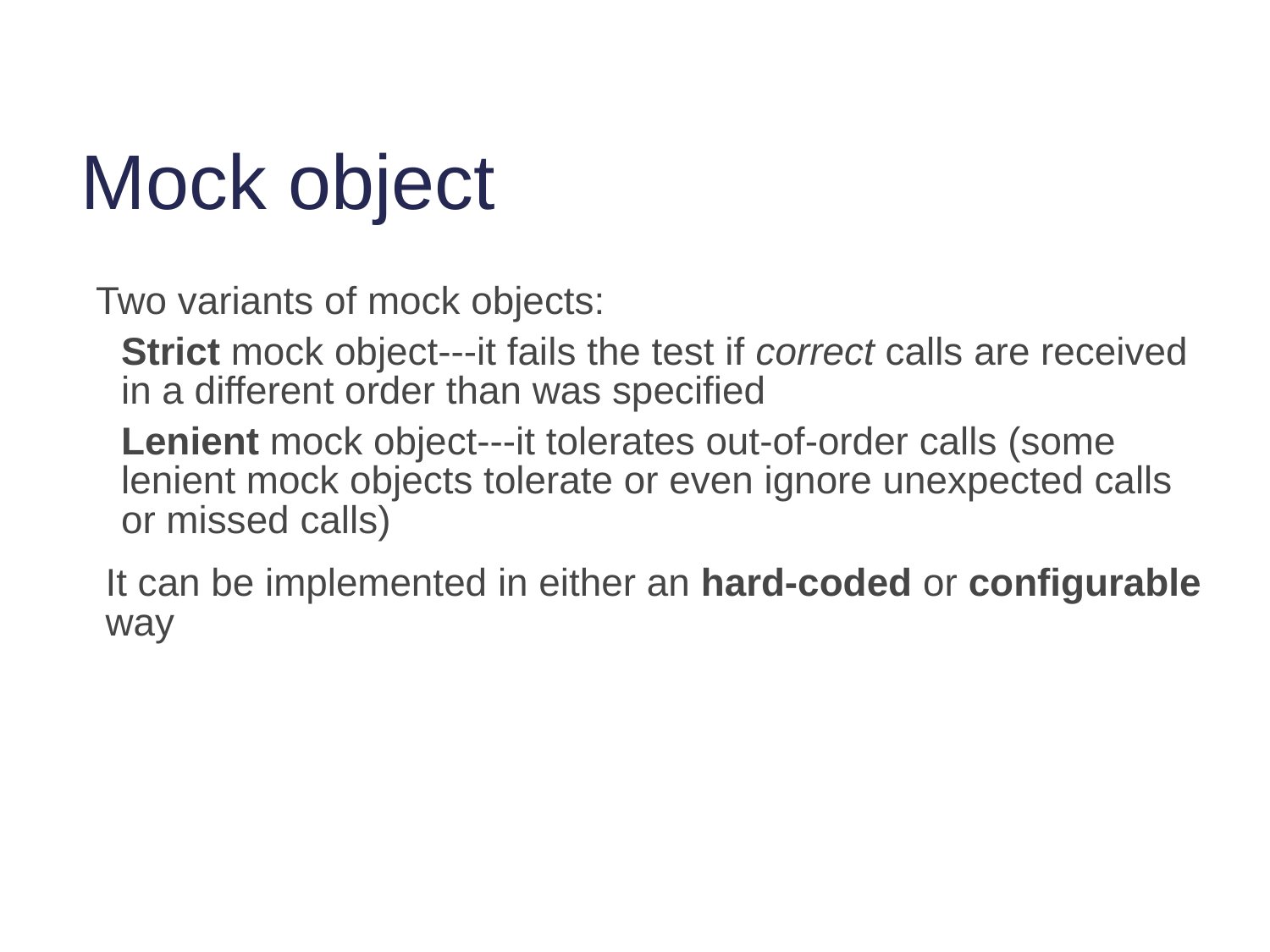

# Mock object
Two variants of mock objects:
Strict mock object---it fails the test if correct calls are received in a different order than was specified
Lenient mock object---it tolerates out-of-order calls (some lenient mock objects tolerate or even ignore unexpected calls or missed calls)
It can be implemented in either an hard-coded or configurable way